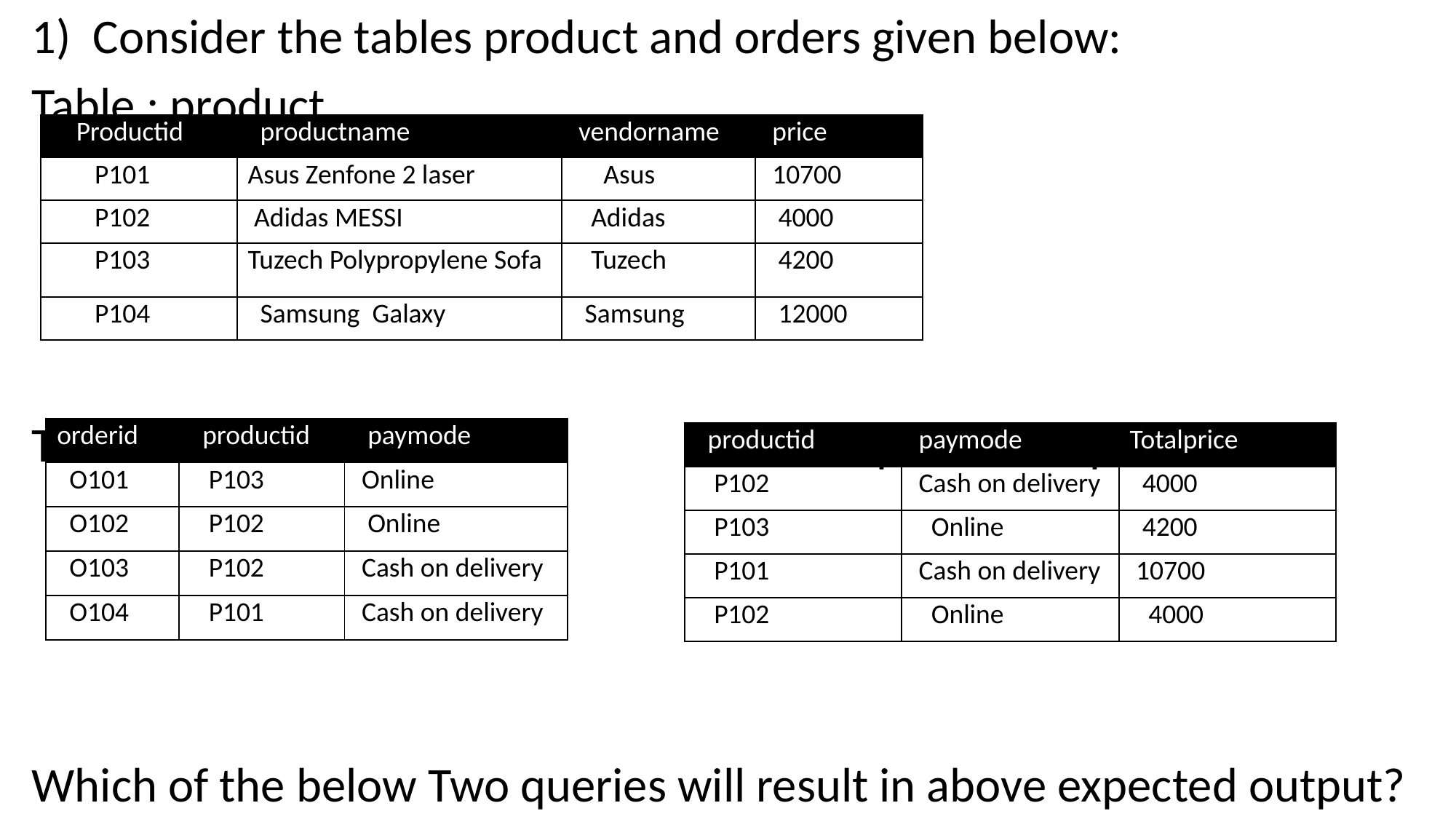

Consider the tables product and orders given below:
Table : product

Table: orders                                                  Expected output:

Which of the below Two queries will result in above expected output?
| Productid | productname | vendorname | price |
| --- | --- | --- | --- |
| P101 | Asus Zenfone 2 laser | Asus | 10700 |
| P102 | Adidas MESSI | Adidas | 4000 |
| P103 | Tuzech Polypropylene Sofa | Tuzech | 4200 |
| P104 | Samsung Galaxy | Samsung | 12000 |
| orderid | productid | paymode |
| --- | --- | --- |
| O101 | P103 | Online |
| O102 | P102 | Online |
| O103 | P102 | Cash on delivery |
| O104 | P101 | Cash on delivery |
| productid | paymode | Totalprice |
| --- | --- | --- |
| P102 | Cash on delivery | 4000 |
| P103 | Online | 4200 |
| P101 | Cash on delivery | 10700 |
| P102 | Online | 4000 |